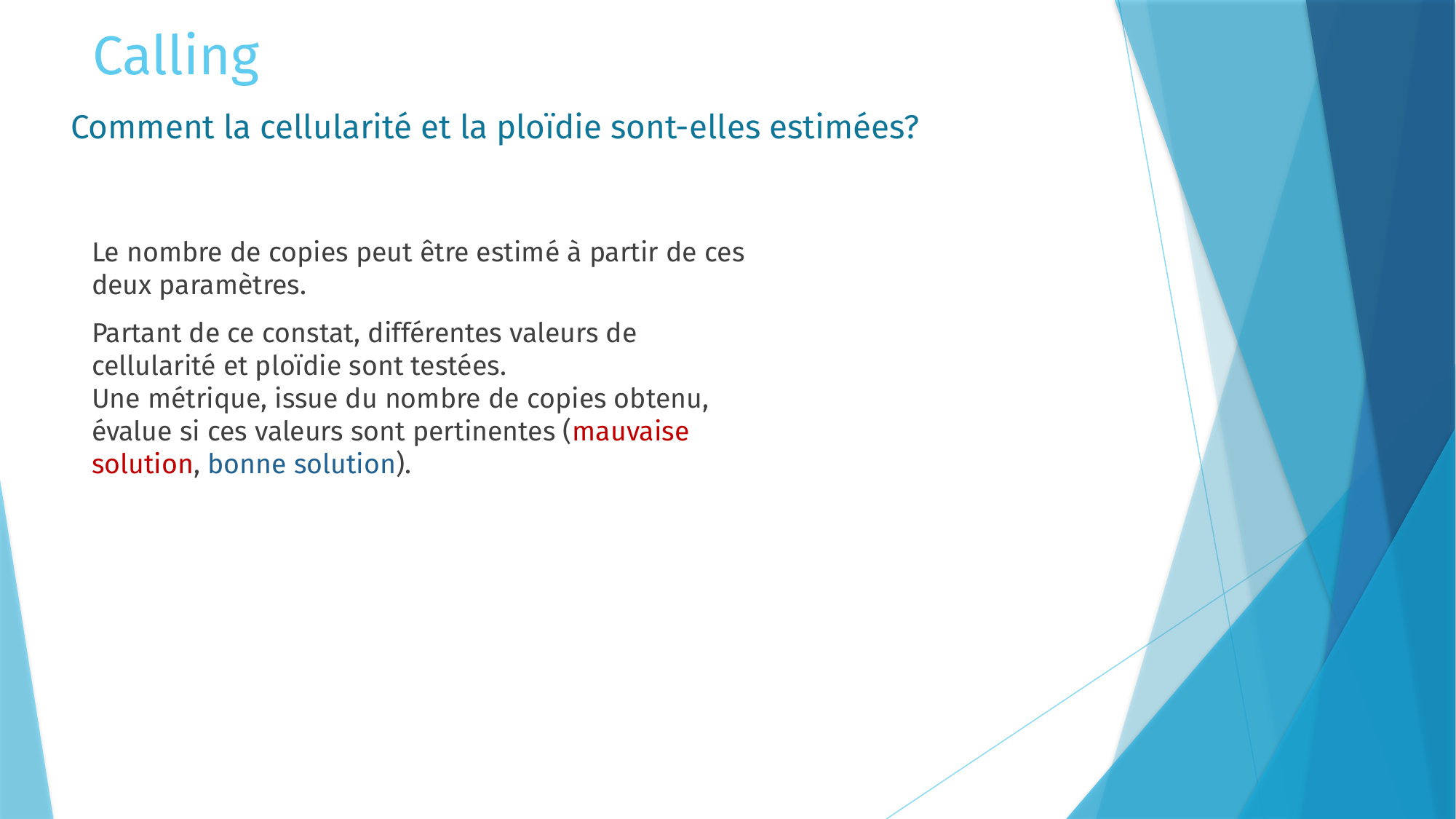

# Calling
Comment la cellularité et la ploïdie sont-elles estimées?
Le nombre de copies peut être estimé à partir de ces deux paramètres.
Partant de ce constat, différentes valeurs de cellularité et ploïdie sont testées.
Une métrique, issue du nombre de copies obtenu, évalue si ces valeurs sont pertinentes (mauvaise solution, bonne solution).